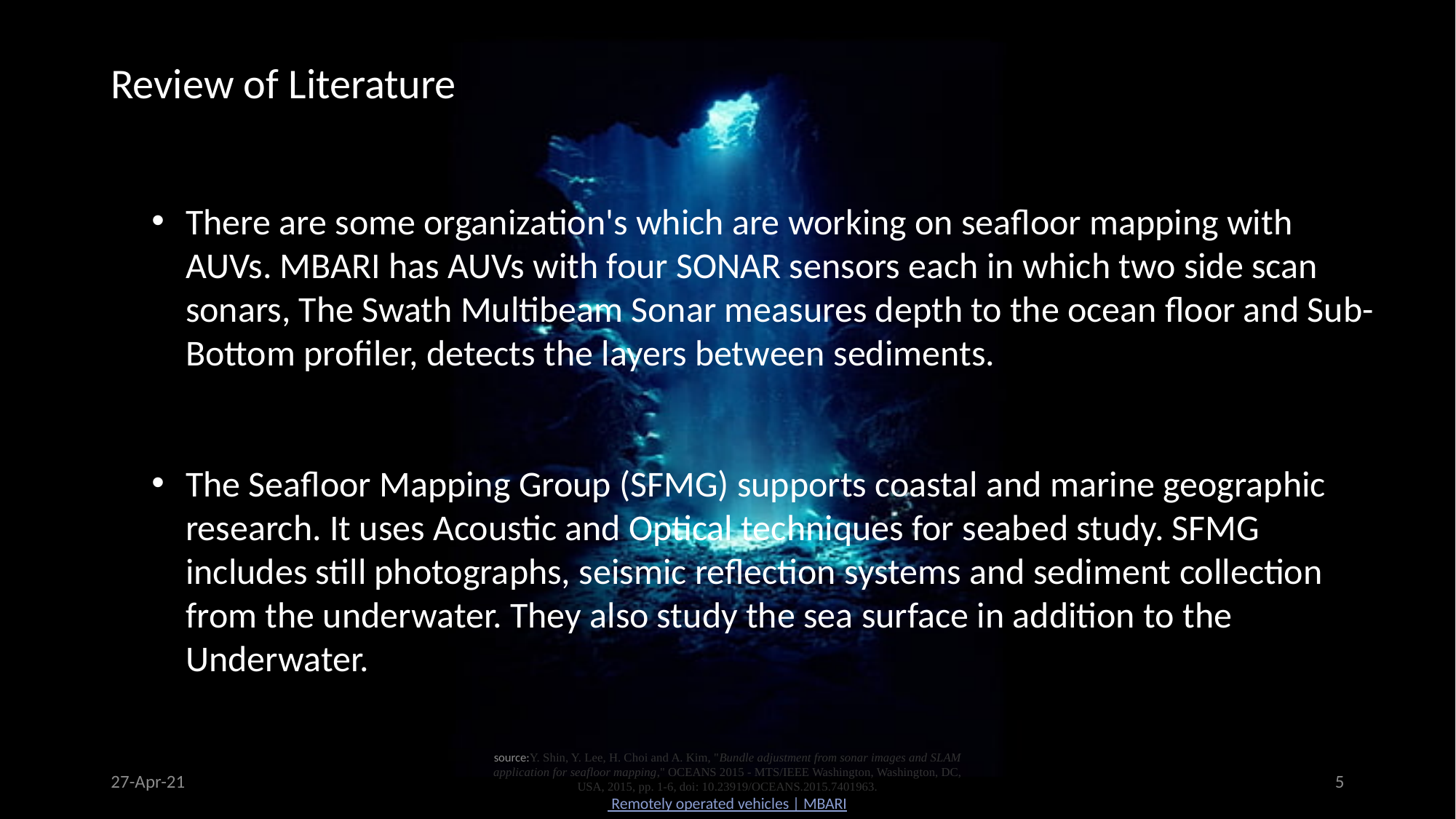

# Review of Literature
There are some organization's which are working on seafloor mapping with AUVs. MBARI has AUVs with four SONAR sensors each in which two side scan sonars, The Swath Multibeam Sonar measures depth to the ocean floor and Sub-Bottom profiler, detects the layers between sediments.

The Seafloor Mapping Group (SFMG) supports coastal and marine geographic research. It uses Acoustic and Optical techniques for seabed study. SFMG includes still photographs, seismic reflection systems and sediment collection from the underwater. They also study the sea surface in addition to the Underwater.
27-Apr-21
source:Y. Shin, Y. Lee, H. Choi and A. Kim, "Bundle adjustment from sonar images and SLAM application for seafloor mapping," OCEANS 2015 - MTS/IEEE Washington, Washington, DC, USA, 2015, pp. 1-6, doi: 10.23919/OCEANS.2015.7401963. Remotely operated vehicles | MBARI
5